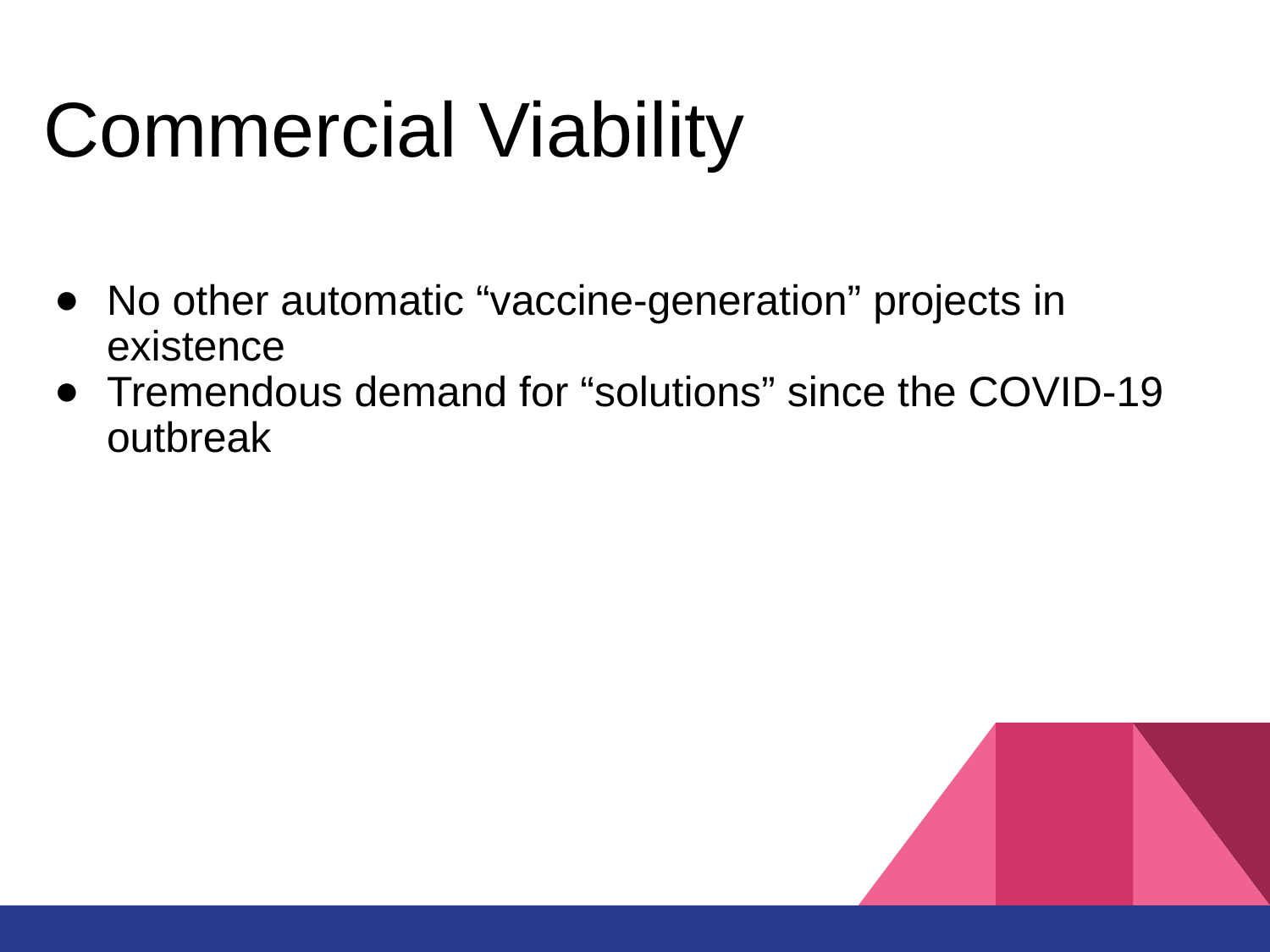

# Commercial Viability

No other automatic “vaccine-generation” projects in existence
Tremendous demand for “solutions” since the COVID-19 outbreak